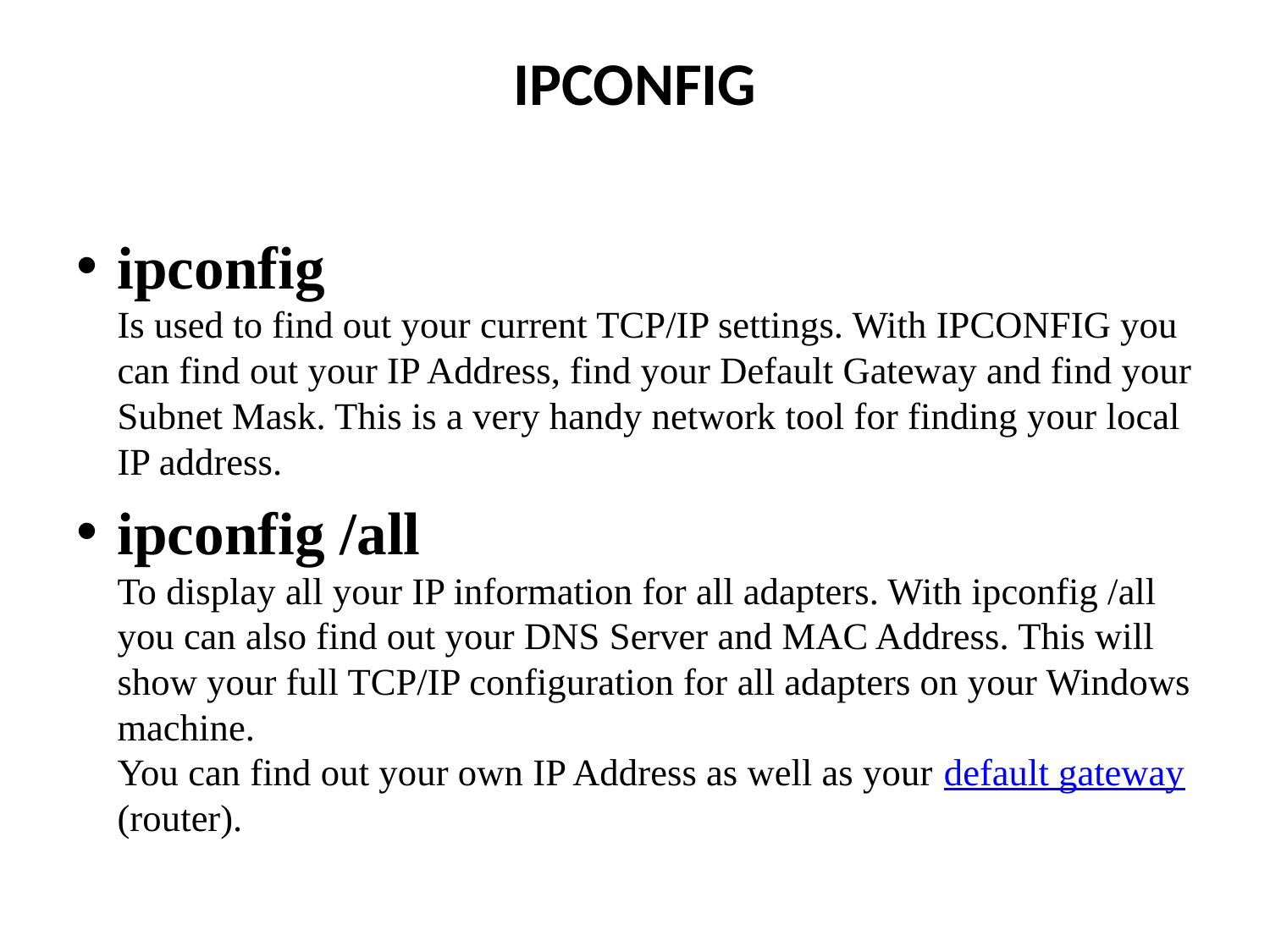

# IPCONFIG
ipconfig
Is used to find out your current TCP/IP settings. With IPCONFIG you can find out your IP Address, find your Default Gateway and find your Subnet Mask. This is a very handy network tool for finding your local IP address.
ipconfig /all
To display all your IP information for all adapters. With ipconfig /all you can also find out your DNS Server and MAC Address. This will show your full TCP/IP configuration for all adapters on your Windows machine.
You can find out your own IP Address as well as your default gateway(router).